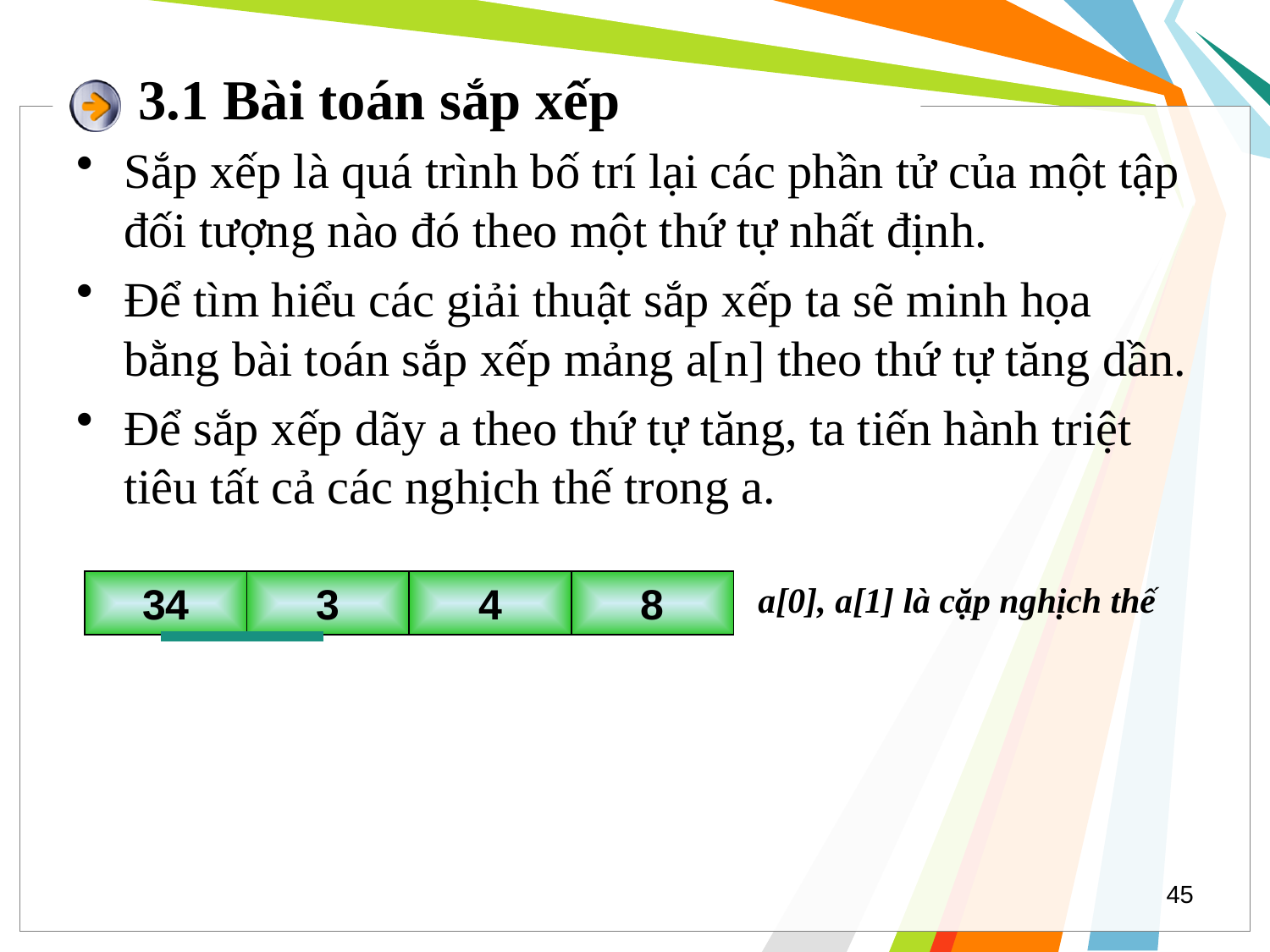

# 3.1 Bài toán sắp xếp
Sắp xếp là quá trình bố trí lại các phần tử của một tập đối tượng nào đó theo một thứ tự nhất định.
Để tìm hiểu các giải thuật sắp xếp ta sẽ minh họa bằng bài toán sắp xếp mảng a[n] theo thứ tự tăng dần.
Để sắp xếp dãy a theo thứ tự tăng, ta tiến hành triệt tiêu tất cả các nghịch thế trong a.

a[0], a[1] là cặp nghịch thế
34
3
4
8
45